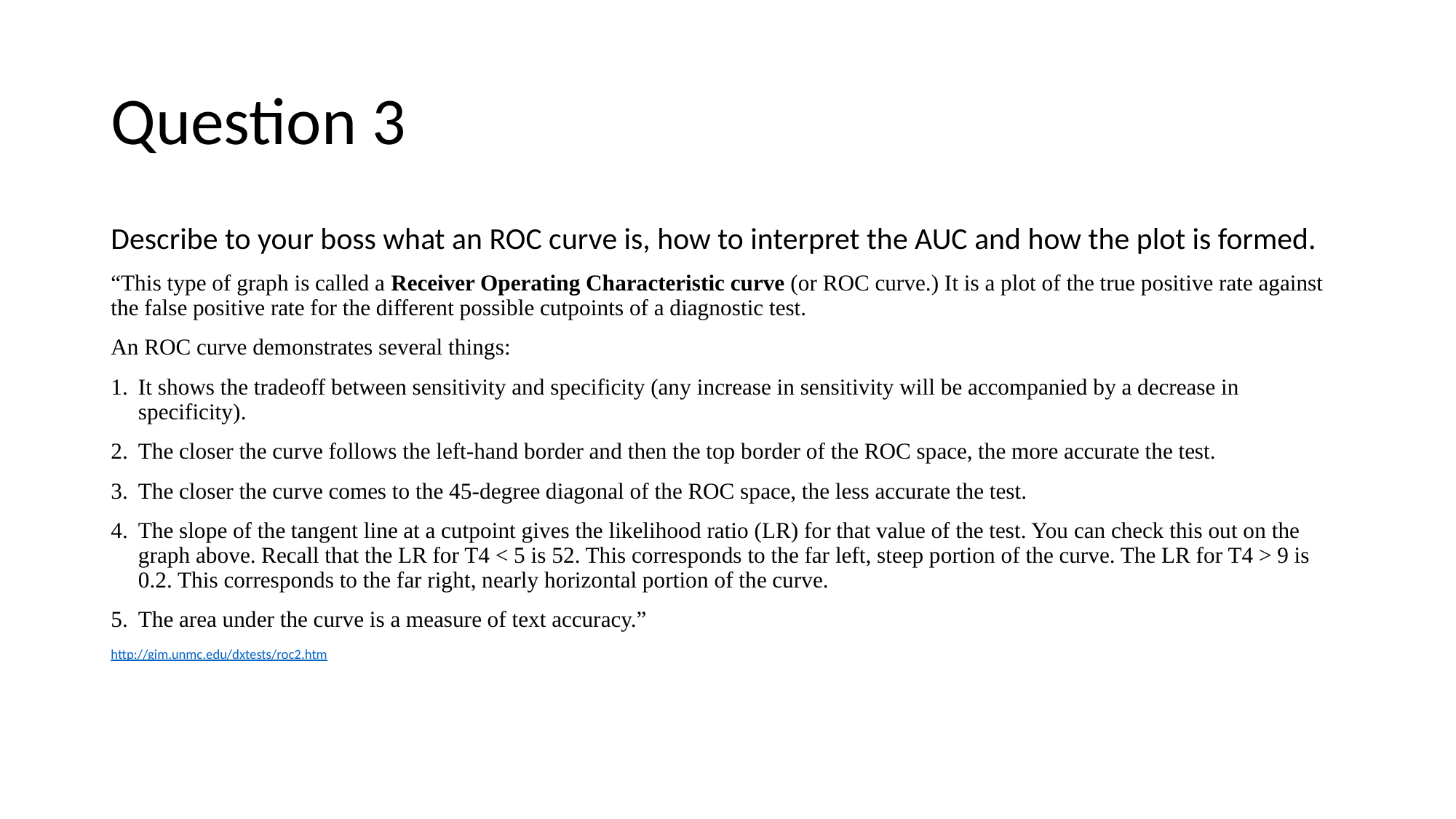

# Question 3
Describe to your boss what an ROC curve is, how to interpret the AUC and how the plot is formed.
“This type of graph is called a Receiver Operating Characteristic curve (or ROC curve.) It is a plot of the true positive rate against the false positive rate for the different possible cutpoints of a diagnostic test.
An ROC curve demonstrates several things:
It shows the tradeoff between sensitivity and specificity (any increase in sensitivity will be accompanied by a decrease in specificity).
The closer the curve follows the left-hand border and then the top border of the ROC space, the more accurate the test.
The closer the curve comes to the 45-degree diagonal of the ROC space, the less accurate the test.
The slope of the tangent line at a cutpoint gives the likelihood ratio (LR) for that value of the test. You can check this out on the graph above. Recall that the LR for T4 < 5 is 52. This corresponds to the far left, steep portion of the curve. The LR for T4 > 9 is 0.2. This corresponds to the far right, nearly horizontal portion of the curve.
The area under the curve is a measure of text accuracy.”
http://gim.unmc.edu/dxtests/roc2.htm